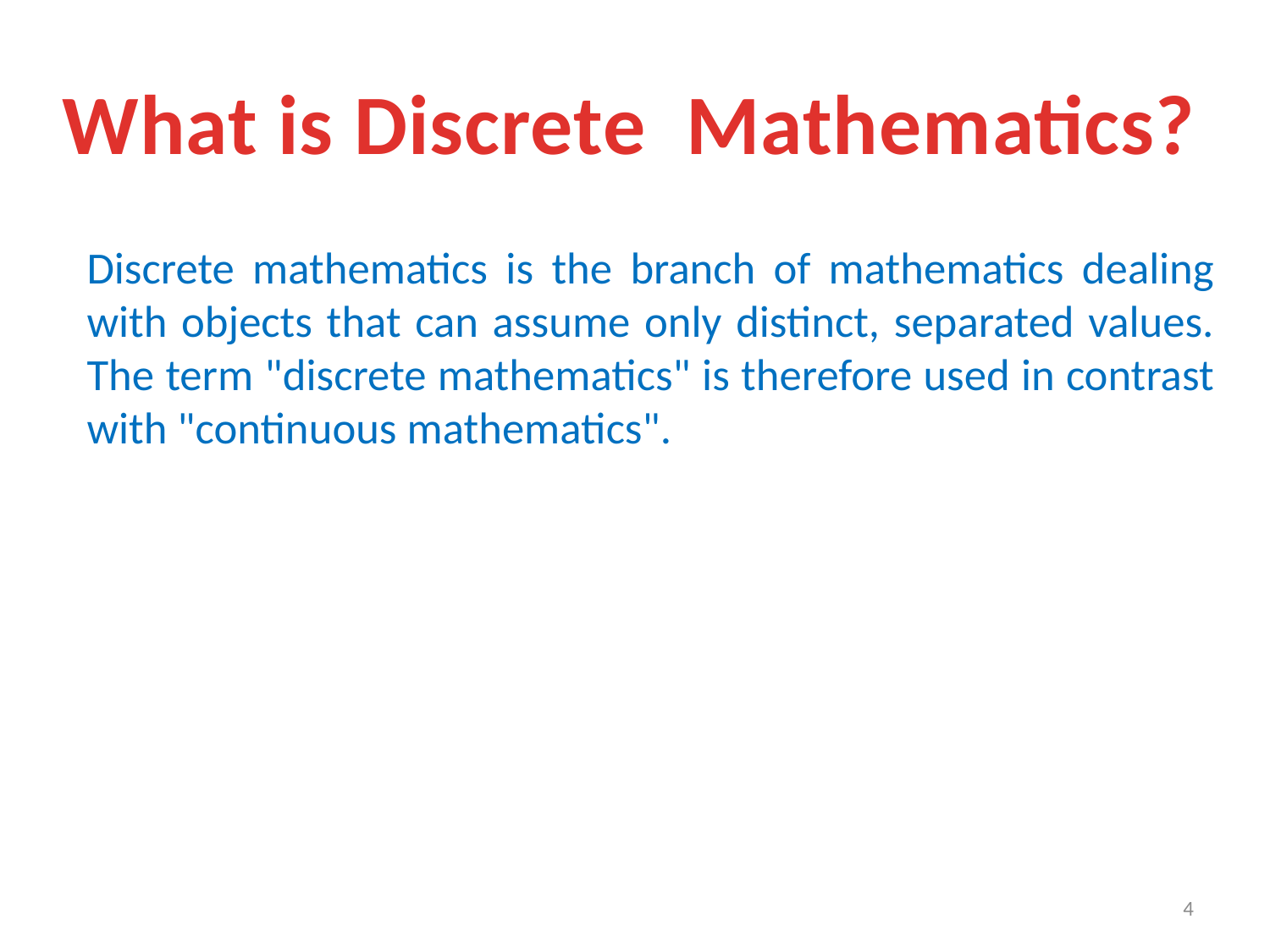

What is Discrete  Mathematics?
Discrete mathematics is the branch of mathematics dealing with objects that can assume only distinct, separated values. The term "discrete mathematics" is therefore used in contrast with "continuous mathematics".
4